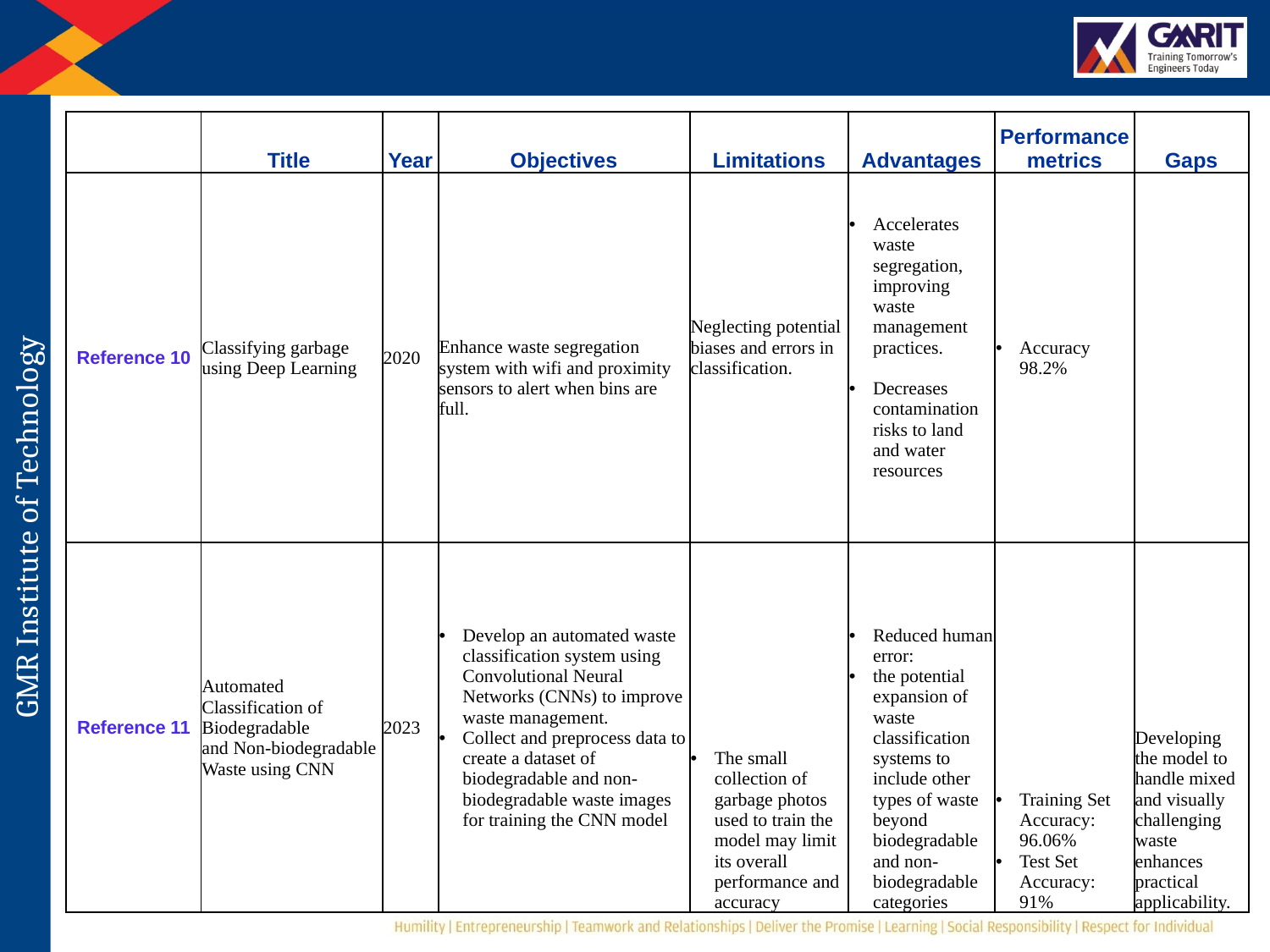

|  | Title | Year | Objectives | Limitations | Advantages | Performance metrics | Gaps |
| --- | --- | --- | --- | --- | --- | --- | --- |
| Reference 10 | Classifying garbage using Deep Learning | 2020 | Enhance waste segregation system with wifi and proximity sensors to alert when bins are full. | Neglecting potential biases and errors in classification. | Accelerates waste segregation, improving waste management practices. Decreases contamination risks to land and water resources | Accuracy 98.2% |  |
| Reference 11 | Automated Classification of Biodegradable and Non-biodegradable Waste using CNN | 2023 | Develop an automated waste classification system using Convolutional Neural Networks (CNNs) to improve waste management. Collect and preprocess data to create a dataset of biodegradable and non-biodegradable waste images for training the CNN model | The small collection of garbage photos used to train the model may limit its overall performance and accuracy | Reduced human error: the potential expansion of waste classification systems to include other types of waste beyond biodegradable and non-biodegradable categories | Training Set Accuracy: 96.06% Test Set Accuracy: 91% | Developing the model to handle mixed and visually challenging waste enhances practical applicability. |